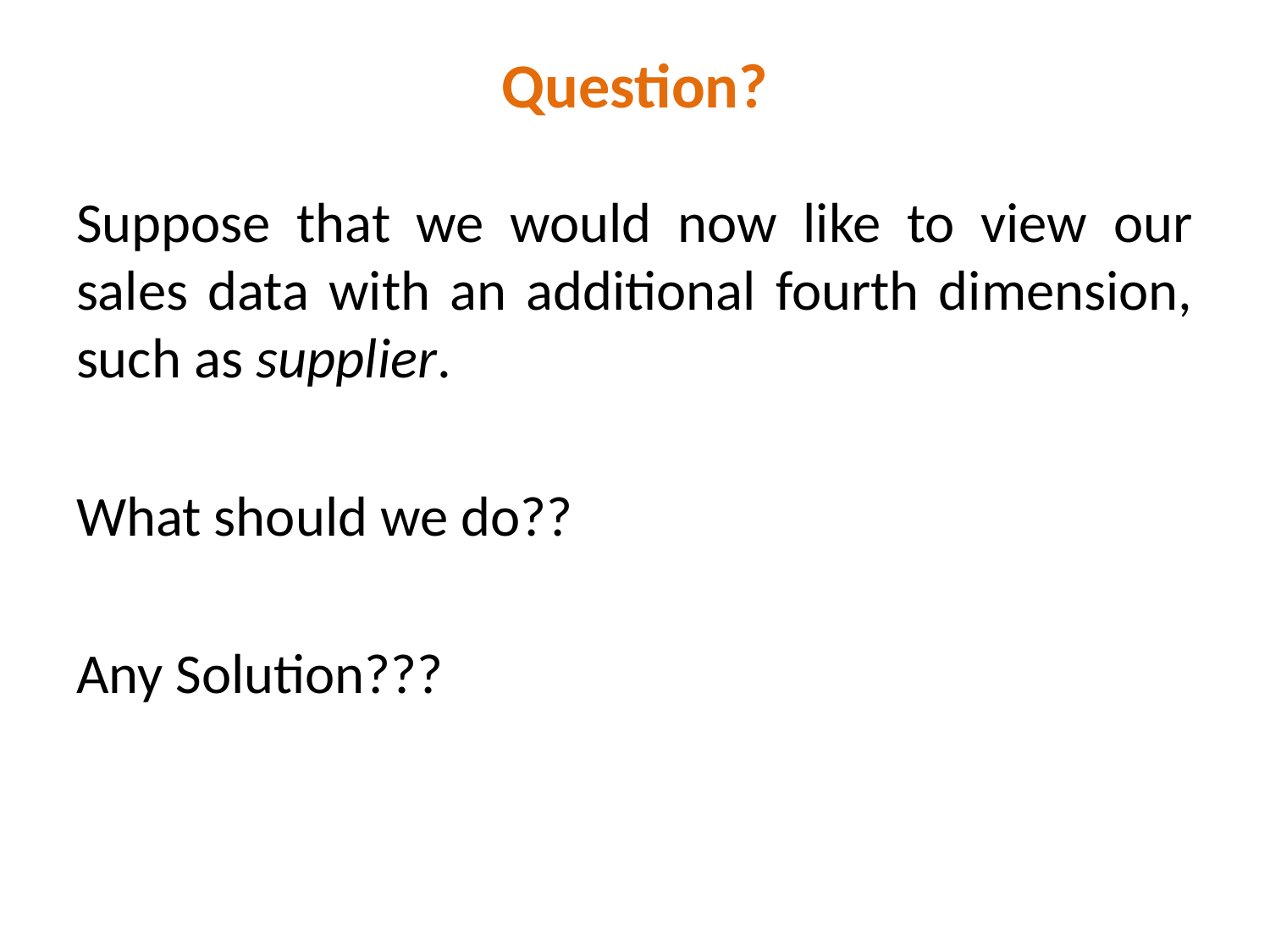

# Question?
Suppose that we would now like to view our sales data with an additional fourth dimension, such as supplier.

What should we do??

Any Solution???